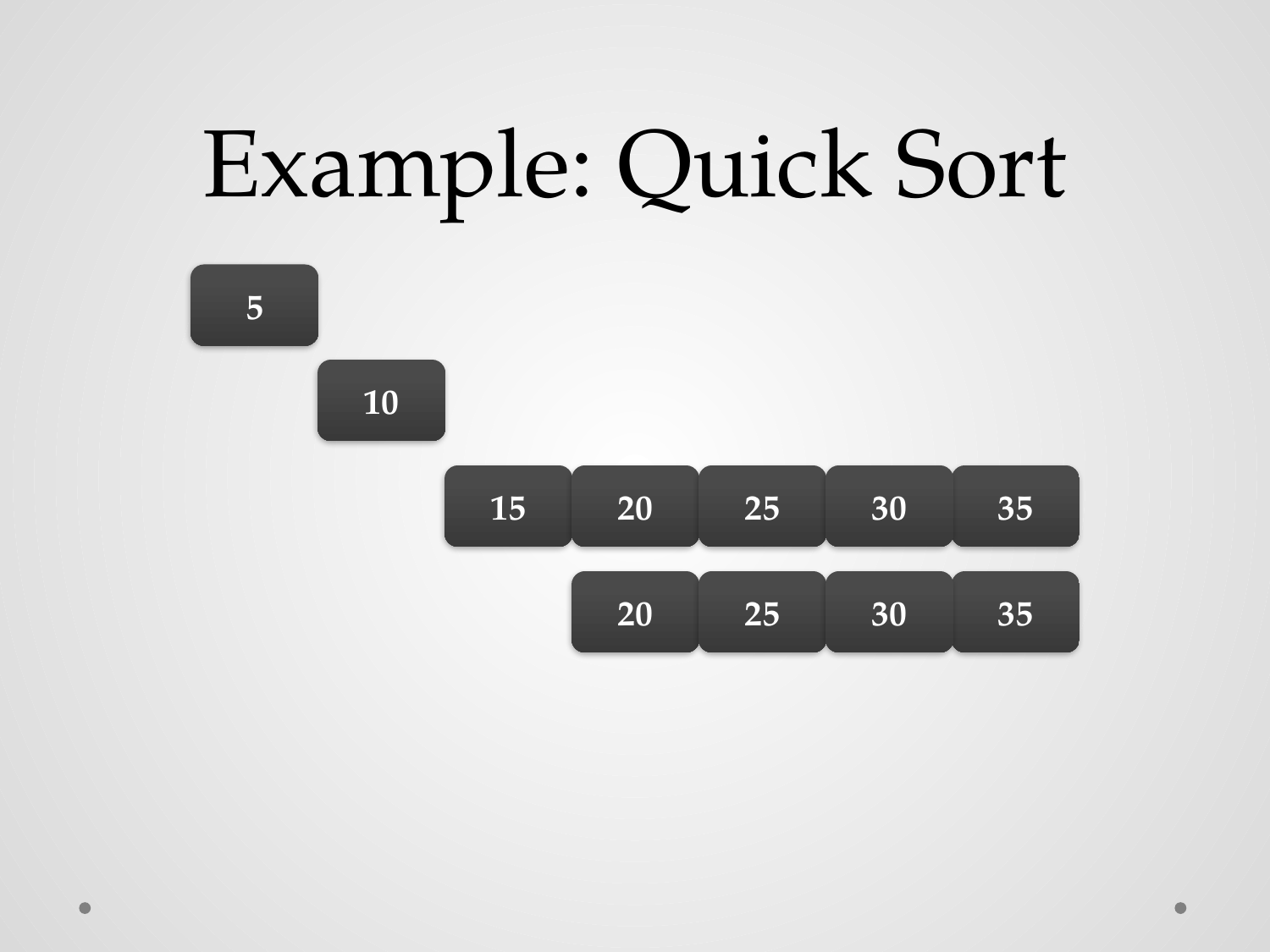

# Example: Quick Sort
5
10
15
20
25
30
35
20
25
30
35